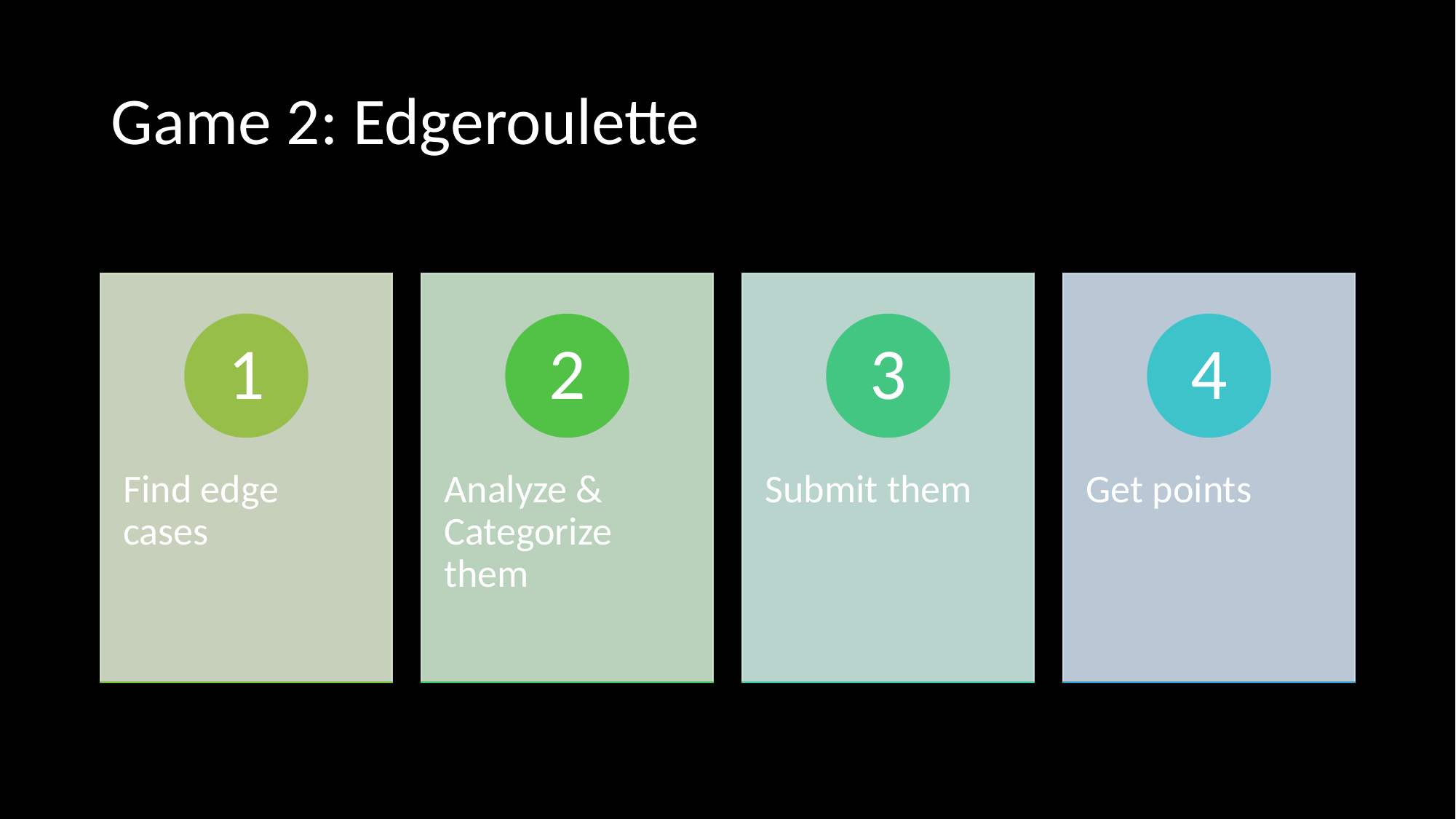

# Game 2: Edgeroulette
Find edge cases
1
Analyze & Categorize them
2
Submit them
3
Get points
4